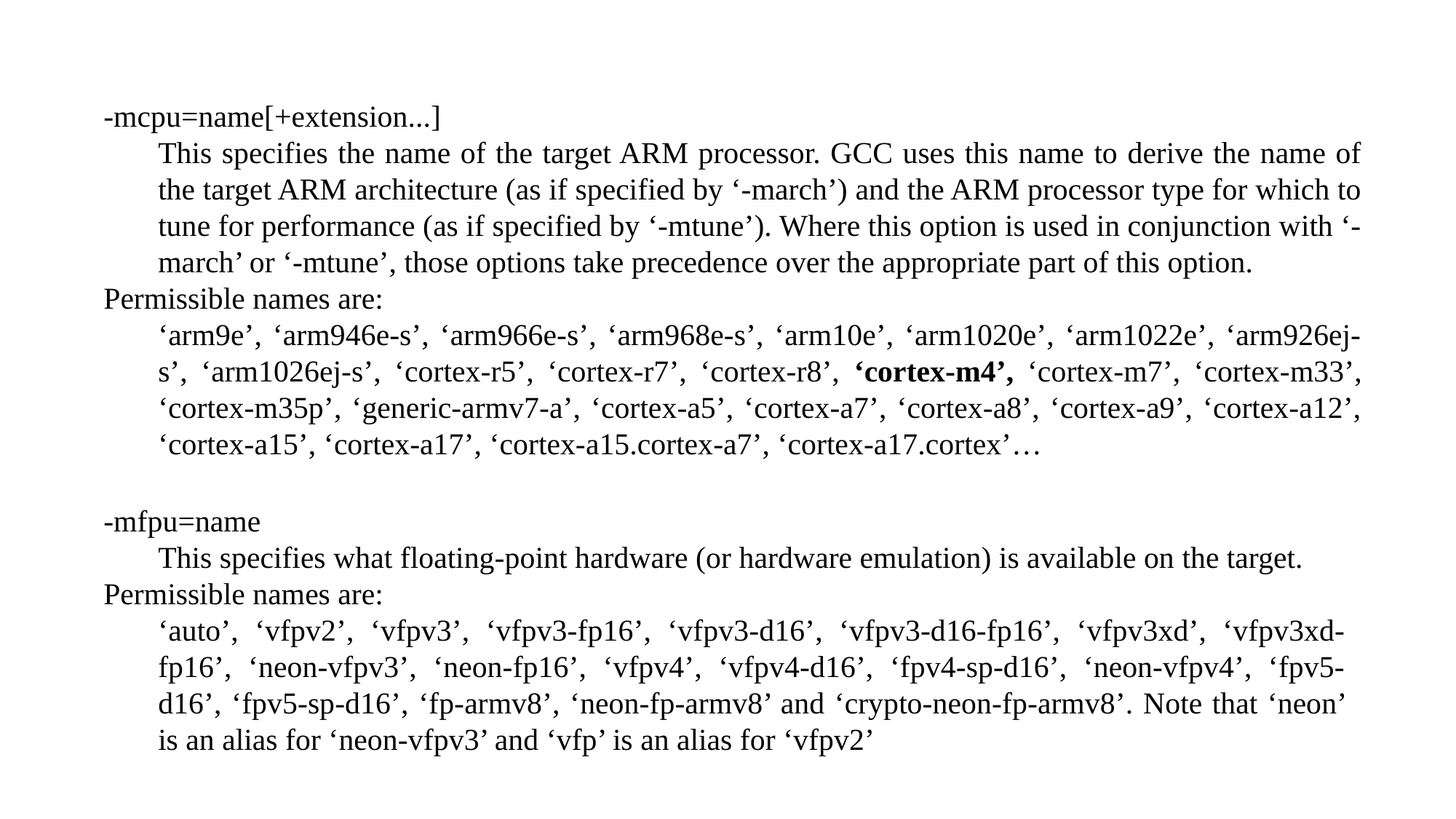

-mcpu=name[+extension...]
This specifies the name of the target ARM processor. GCC uses this name to derive the name of the target ARM architecture (as if specified by ‘-march’) and the ARM processor type for which to tune for performance (as if specified by ‘-mtune’). Where this option is used in conjunction with ‘-march’ or ‘-mtune’, those options take precedence over the appropriate part of this option.
Permissible names are:
‘arm9e’, ‘arm946e-s’, ‘arm966e-s’, ‘arm968e-s’, ‘arm10e’, ‘arm1020e’, ‘arm1022e’, ‘arm926ej-s’, ‘arm1026ej-s’, ‘cortex-r5’, ‘cortex-r7’, ‘cortex-r8’, ‘cortex-m4’, ‘cortex-m7’, ‘cortex-m33’, ‘cortex-m35p’, ‘generic-armv7-a’, ‘cortex-a5’, ‘cortex-a7’, ‘cortex-a8’, ‘cortex-a9’, ‘cortex-a12’, ‘cortex-a15’, ‘cortex-a17’, ‘cortex-a15.cortex-a7’, ‘cortex-a17.cortex’…
-mfpu=name
This specifies what floating-point hardware (or hardware emulation) is available on the target.
Permissible names are:
‘auto’, ‘vfpv2’, ‘vfpv3’, ‘vfpv3-fp16’, ‘vfpv3-d16’, ‘vfpv3-d16-fp16’, ‘vfpv3xd’, ‘vfpv3xd-fp16’, ‘neon-vfpv3’, ‘neon-fp16’, ‘vfpv4’, ‘vfpv4-d16’, ‘fpv4-sp-d16’, ‘neon-vfpv4’, ‘fpv5-d16’, ‘fpv5-sp-d16’, ‘fp-armv8’, ‘neon-fp-armv8’ and ‘crypto-neon-fp-armv8’. Note that ‘neon’ is an alias for ‘neon-vfpv3’ and ‘vfp’ is an alias for ‘vfpv2’